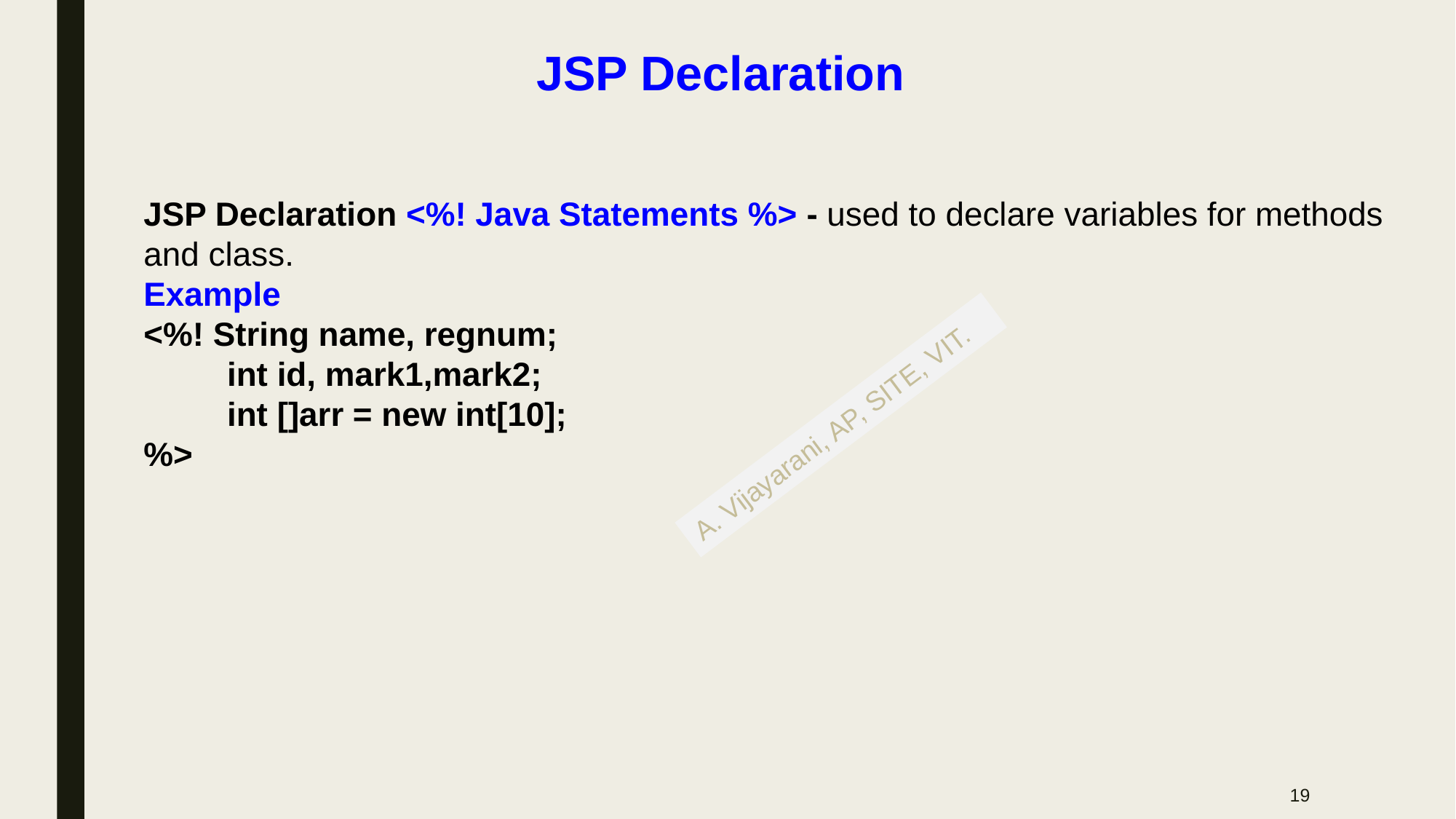

# JSP Declaration
JSP Declaration <%! Java Statements %> - used to declare variables for methods and class.
Example
<%! String name, regnum;
         int id, mark1,mark2;
         int []arr = new int[10];
%>
19